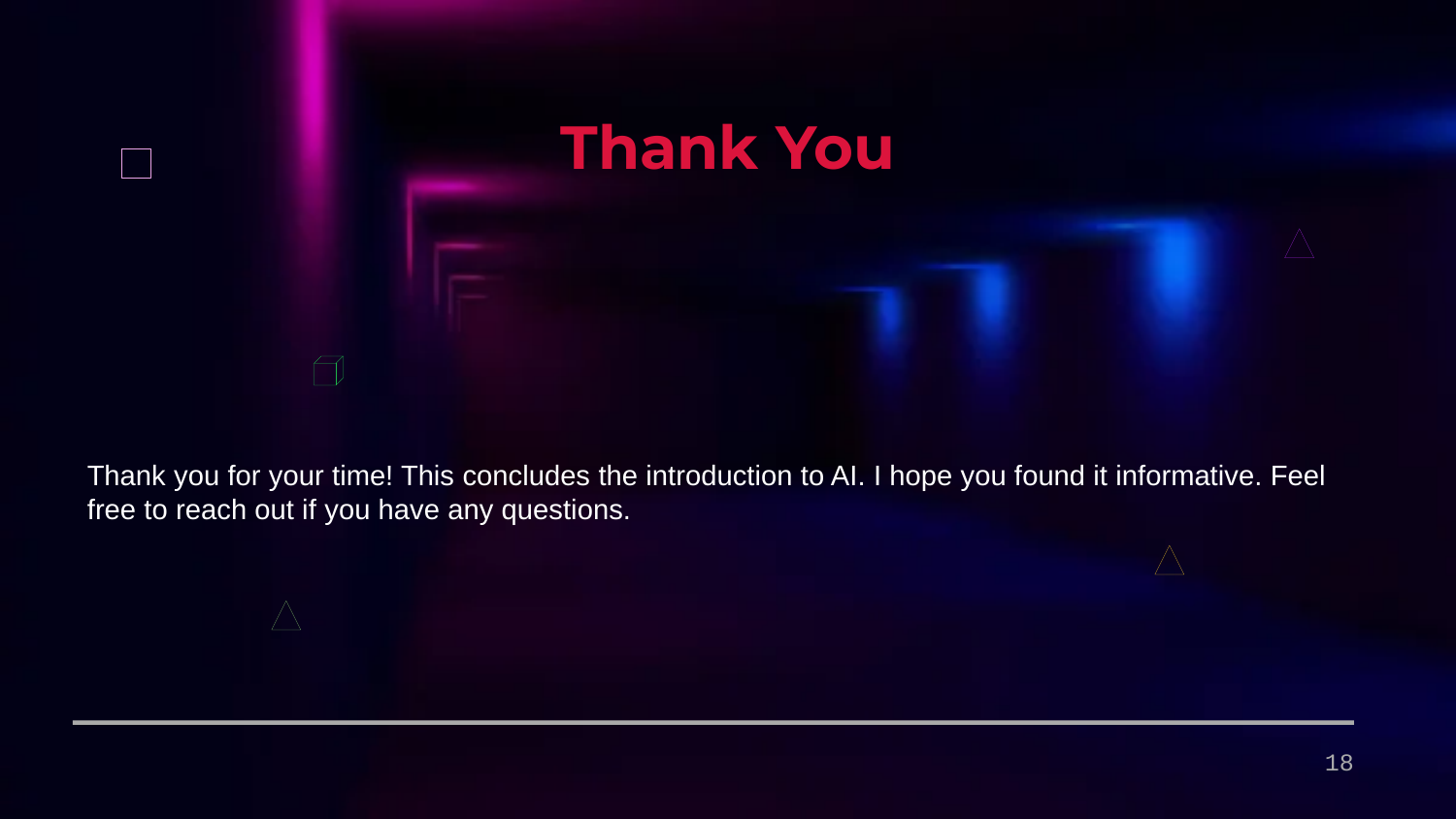

Thank You

Thank you for your time! This concludes the introduction to AI. I hope you found it informative. Feel free to reach out if you have any questions.

18